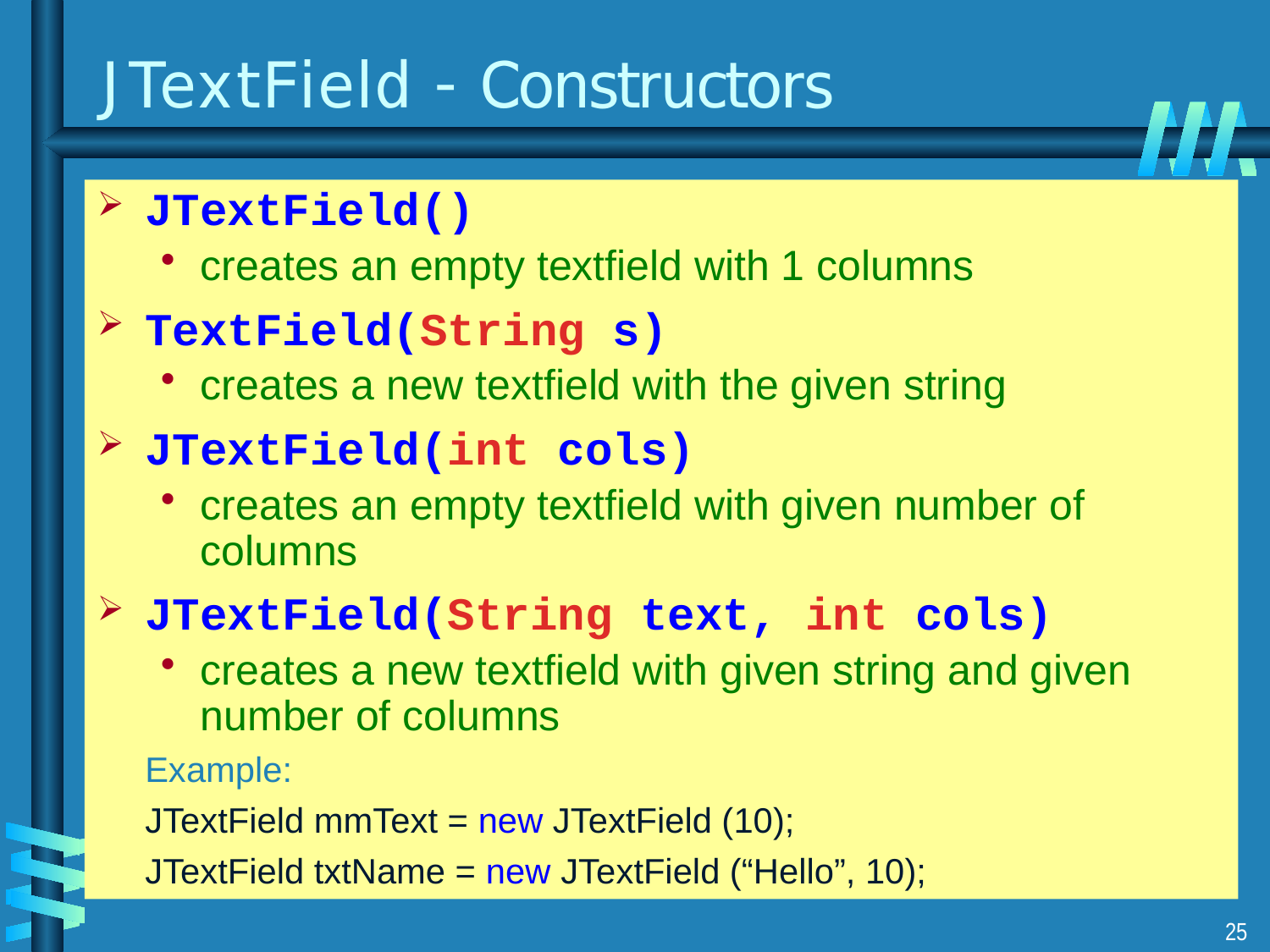

# JTextField - Constructors
JTextField()
creates an empty textfield with 1 columns
TextField(String s)
creates a new textfield with the given string
JTextField(int cols)
creates an empty textfield with given number of columns
JTextField(String text, int cols)
creates a new textfield with given string and given number of columns
	Example:
	JTextField mmText = new JTextField (10);
	JTextField txtName = new JTextField (“Hello”, 10);
25